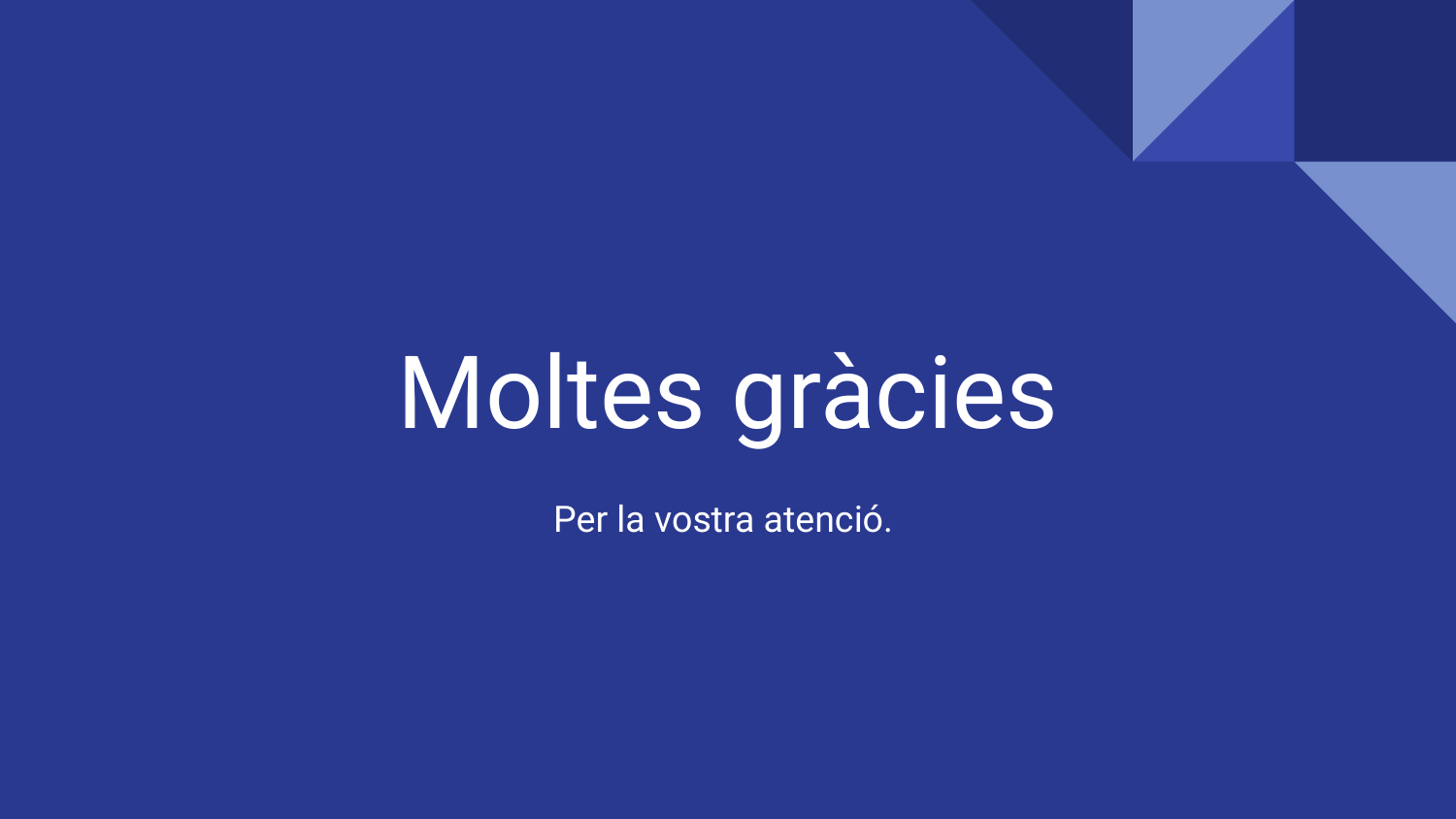

# Moltes gràcies
Per la vostra atenció.